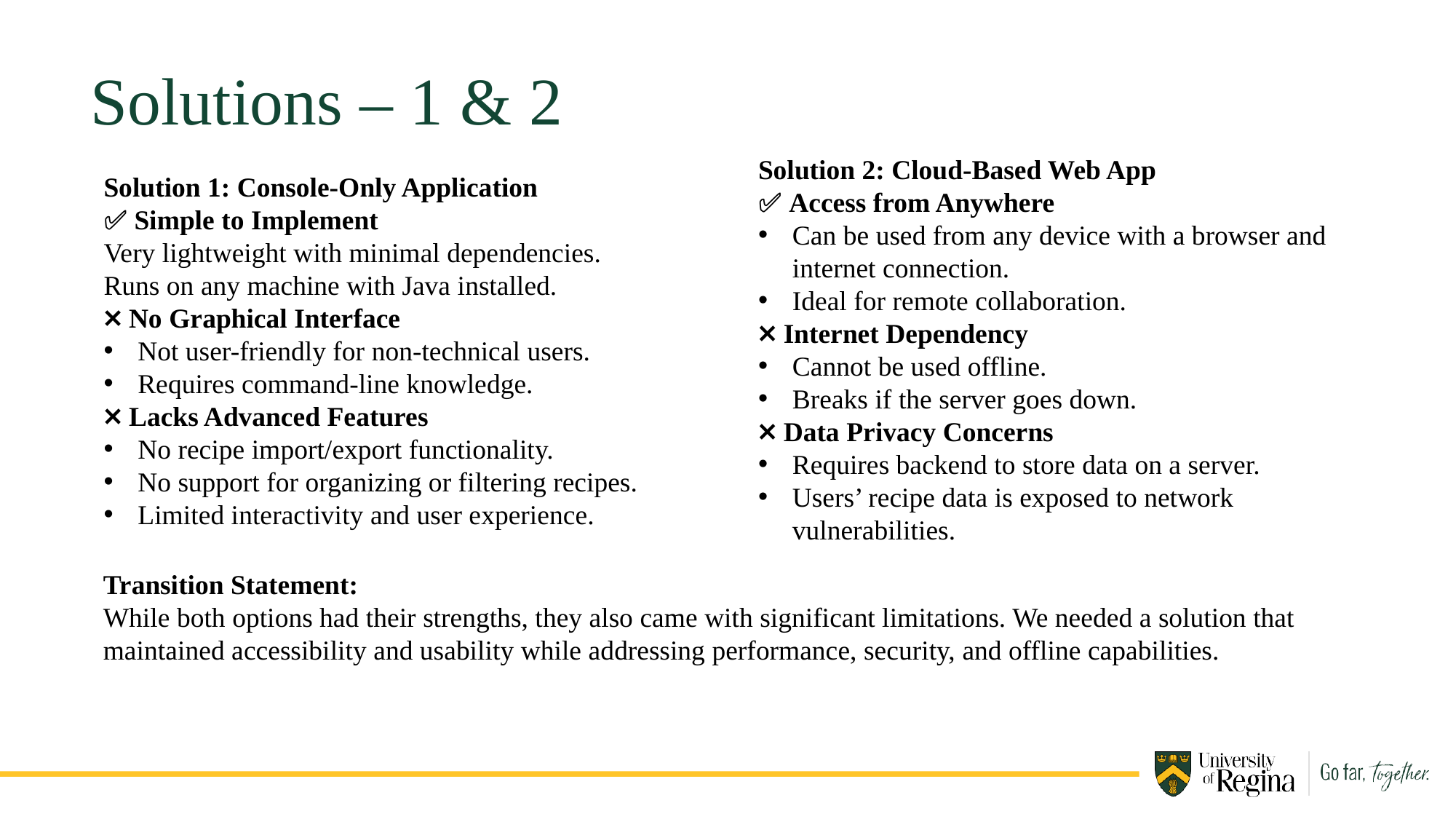

# Solutions – 1 & 2

Solution 2: Cloud-Based Web App
✅ Access from Anywhere
Can be used from any device with a browser and internet connection.
Ideal for remote collaboration.
❌ Internet Dependency
Cannot be used offline.
Breaks if the server goes down.
❌ Data Privacy Concerns
Requires backend to store data on a server.
Users’ recipe data is exposed to network vulnerabilities.
Solution 1: Console-Only Application
✅ Simple to Implement
Very lightweight with minimal dependencies.
Runs on any machine with Java installed.
❌ No Graphical Interface
Not user-friendly for non-technical users.
Requires command-line knowledge.
❌ Lacks Advanced Features
No recipe import/export functionality.
No support for organizing or filtering recipes.
Limited interactivity and user experience.
Transition Statement:
While both options had their strengths, they also came with significant limitations. We needed a solution that maintained accessibility and usability while addressing performance, security, and offline capabilities.